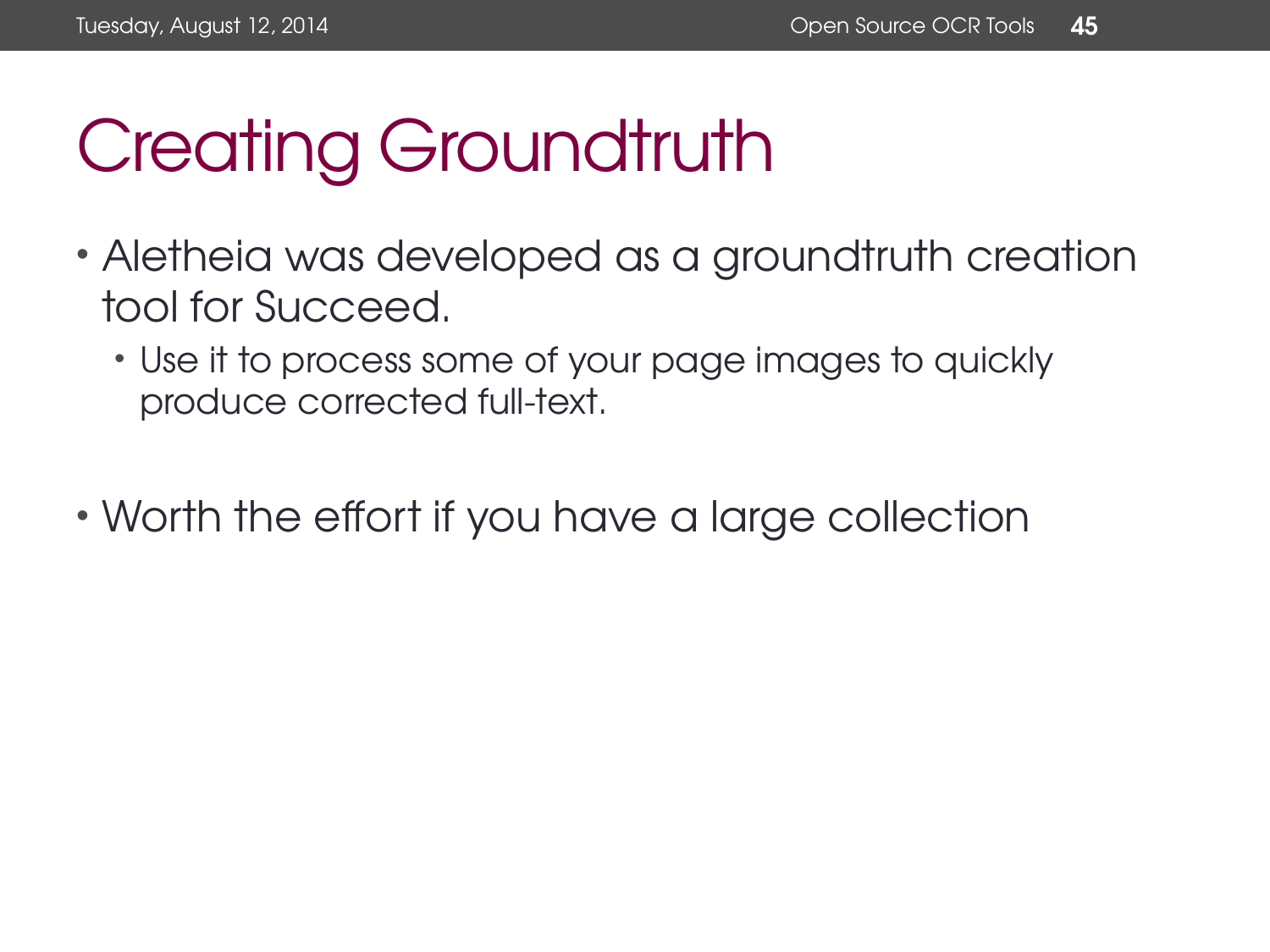

Tuesday, August 12, 2014
Open Source OCR Tools
45
# Creating Groundtruth
Aletheia was developed as a groundtruth creation tool for Succeed.
Use it to process some of your page images to quickly produce corrected full-text.

Worth the effort if you have a large collection